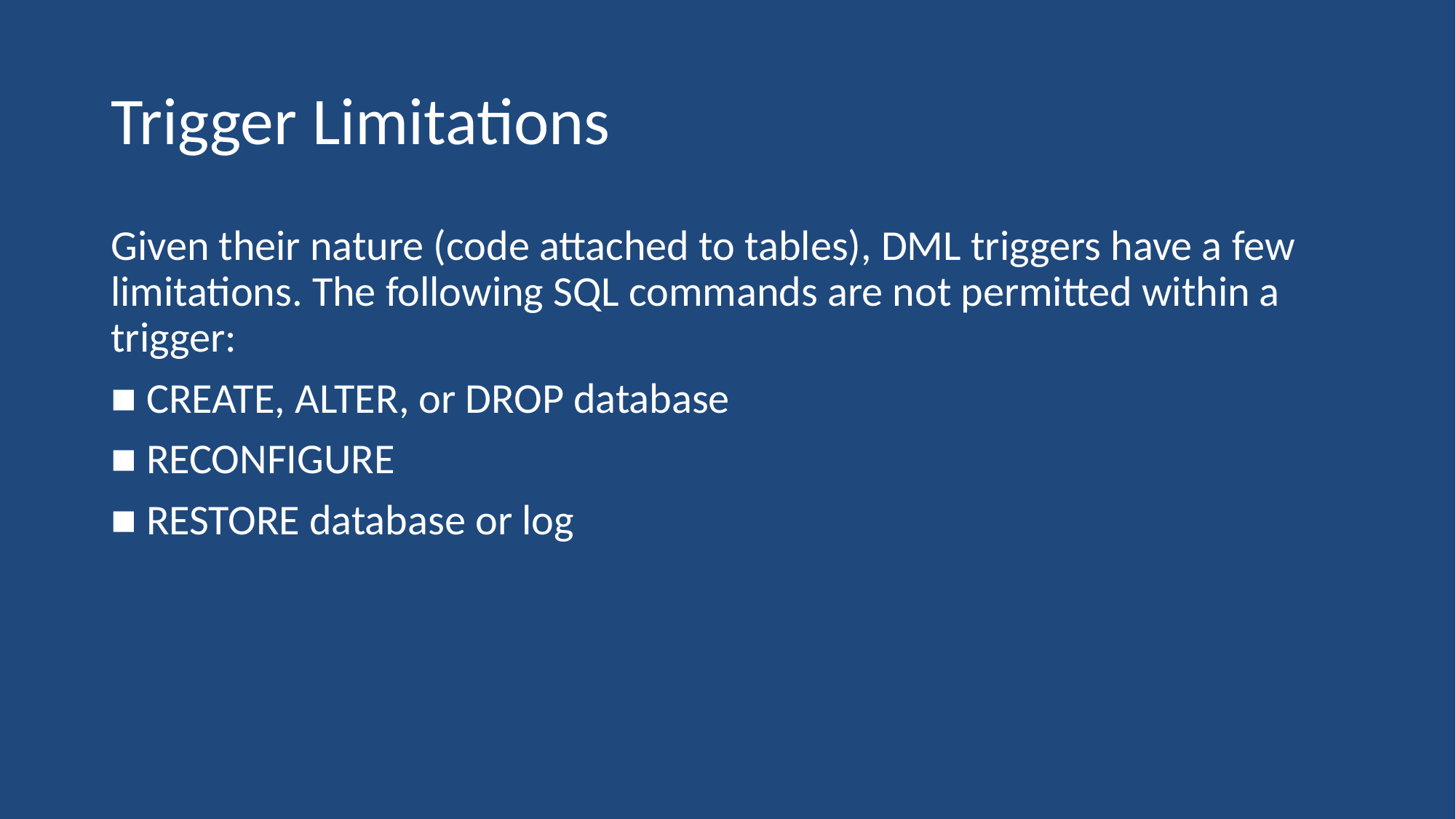

# Trigger Limitations
Given their nature (code attached to tables), DML triggers have a few limitations. The following SQL commands are not permitted within a trigger:
■ CREATE, ALTER, or DROP database
■ RECONFIGURE
■ RESTORE database or log